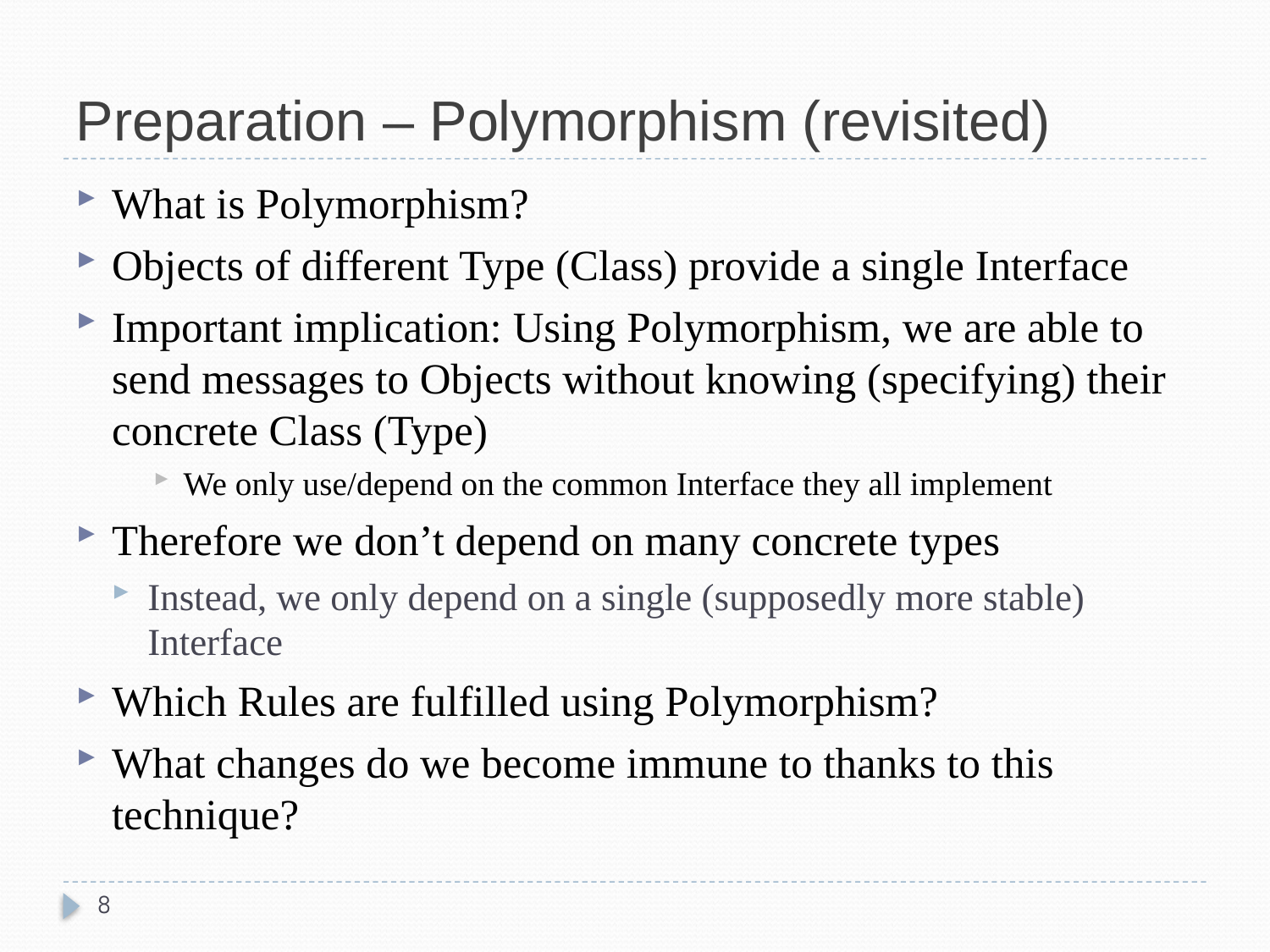

# Preparation – Polymorphism (revisited)
What is Polymorphism?
Objects of different Type (Class) provide a single Interface
Important implication: Using Polymorphism, we are able to send messages to Objects without knowing (specifying) their concrete Class (Type)
We only use/depend on the common Interface they all implement
Therefore we don’t depend on many concrete types
Instead, we only depend on a single (supposedly more stable) Interface
Which Rules are fulfilled using Polymorphism?
What changes do we become immune to thanks to this technique?
8